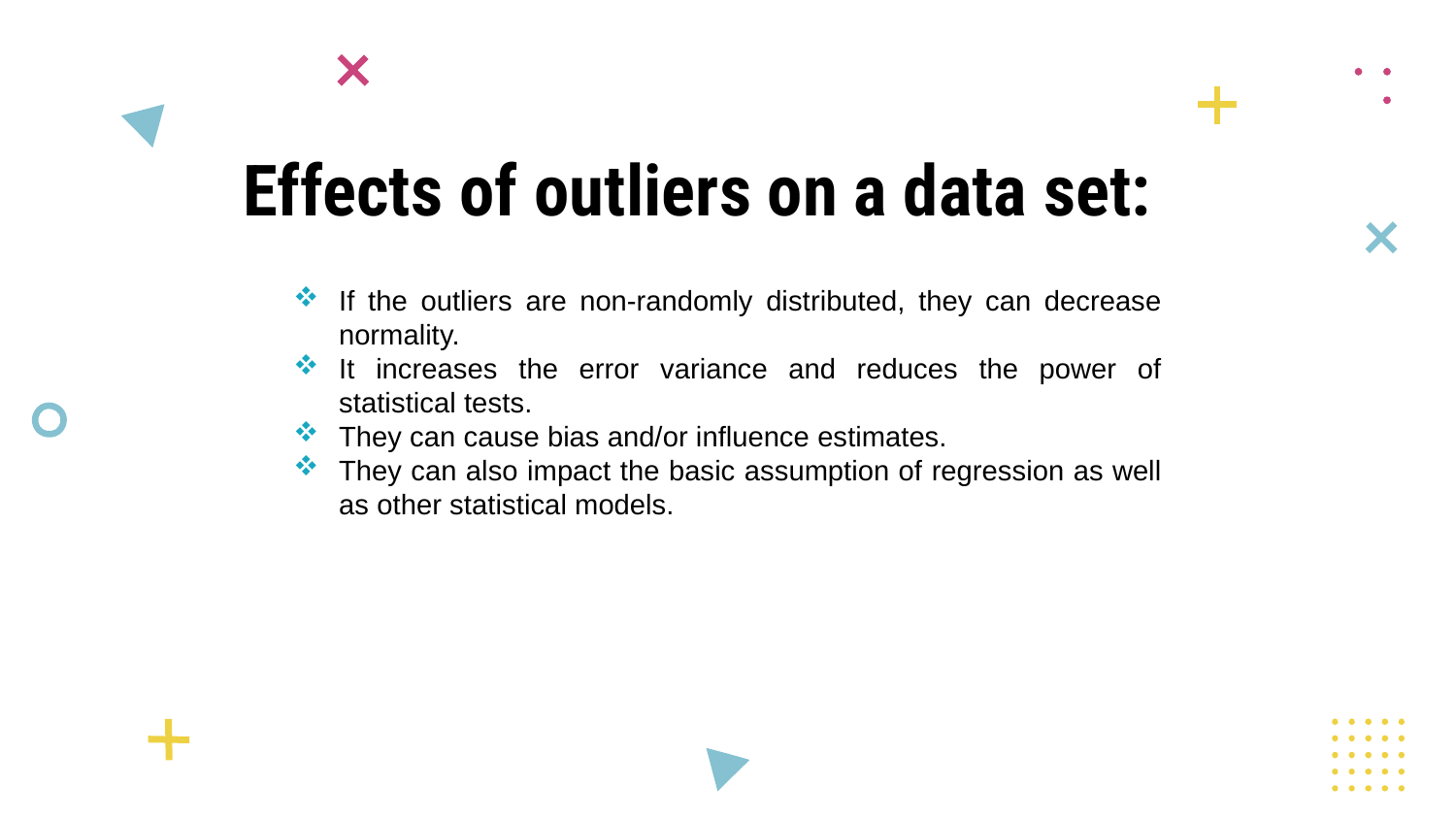

# Effects of outliers on a data set:
If the outliers are non-randomly distributed, they can decrease normality.
It increases the error variance and reduces the power of statistical tests.
They can cause bias and/or influence estimates.
They can also impact the basic assumption of regression as well as other statistical models.